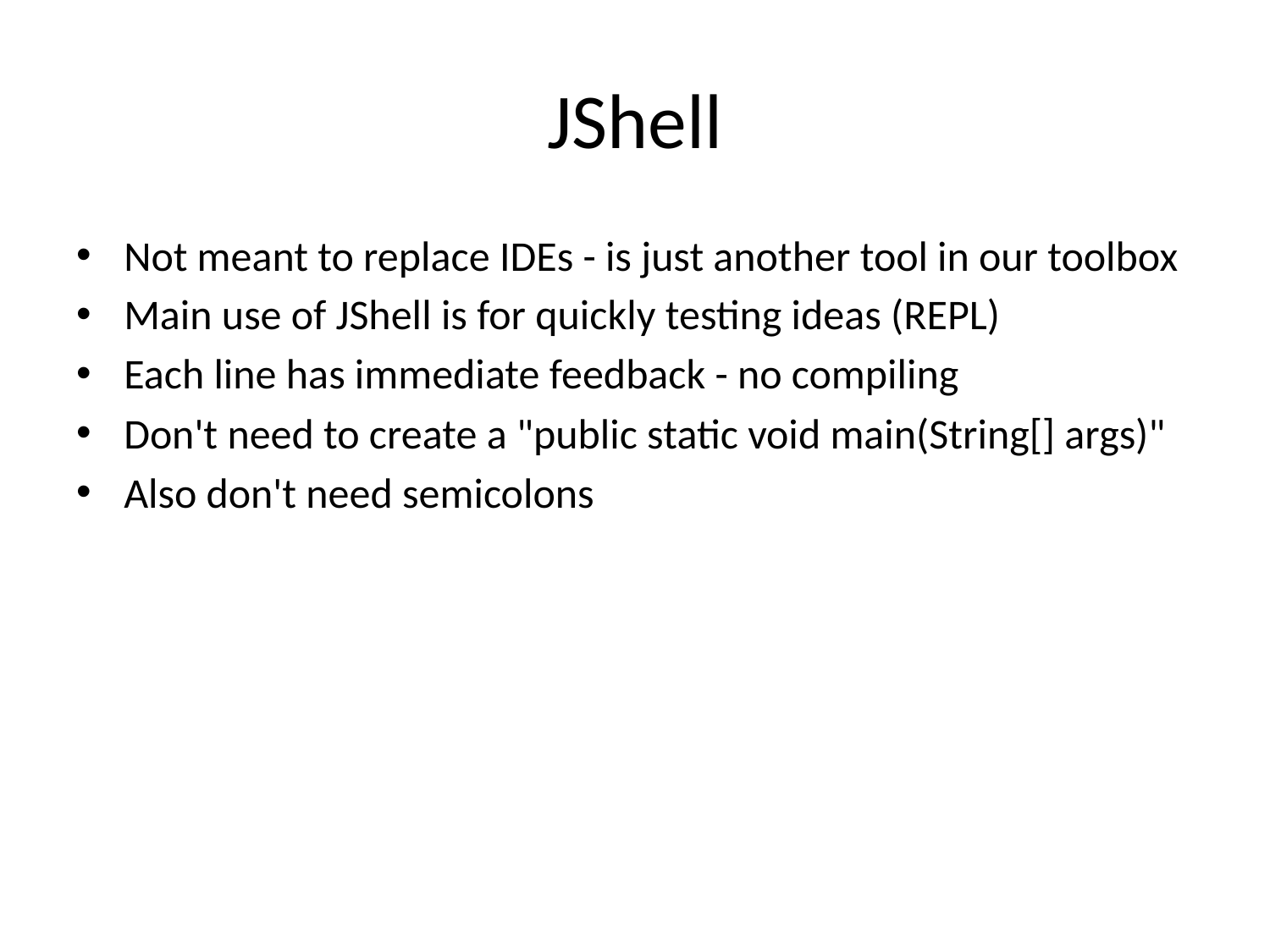

# JShell
Not meant to replace IDEs - is just another tool in our toolbox
Main use of JShell is for quickly testing ideas (REPL)
Each line has immediate feedback - no compiling
Don't need to create a "public static void main(String[] args)"
Also don't need semicolons